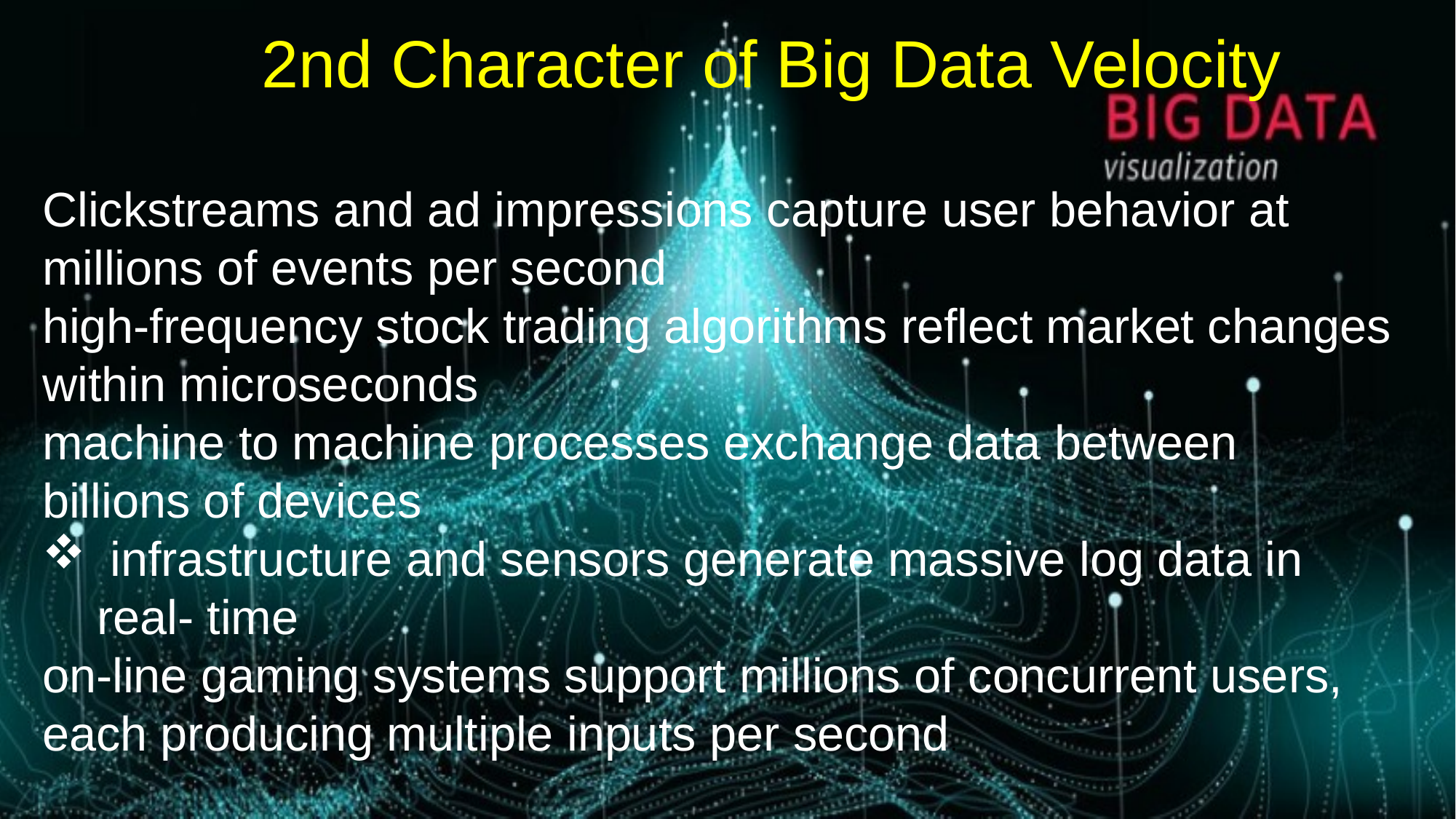

2nd Character of Big Data Velocity

Clickstreams and ad impressions capture user behavior at millions of events per second
high-frequency stock trading algorithms reflect market changes within microseconds
machine to machine processes exchange data between billions of devices
 infrastructure and sensors generate massive log data in real- time
on-line gaming systems support millions of concurrent users, each producing multiple inputs per second.